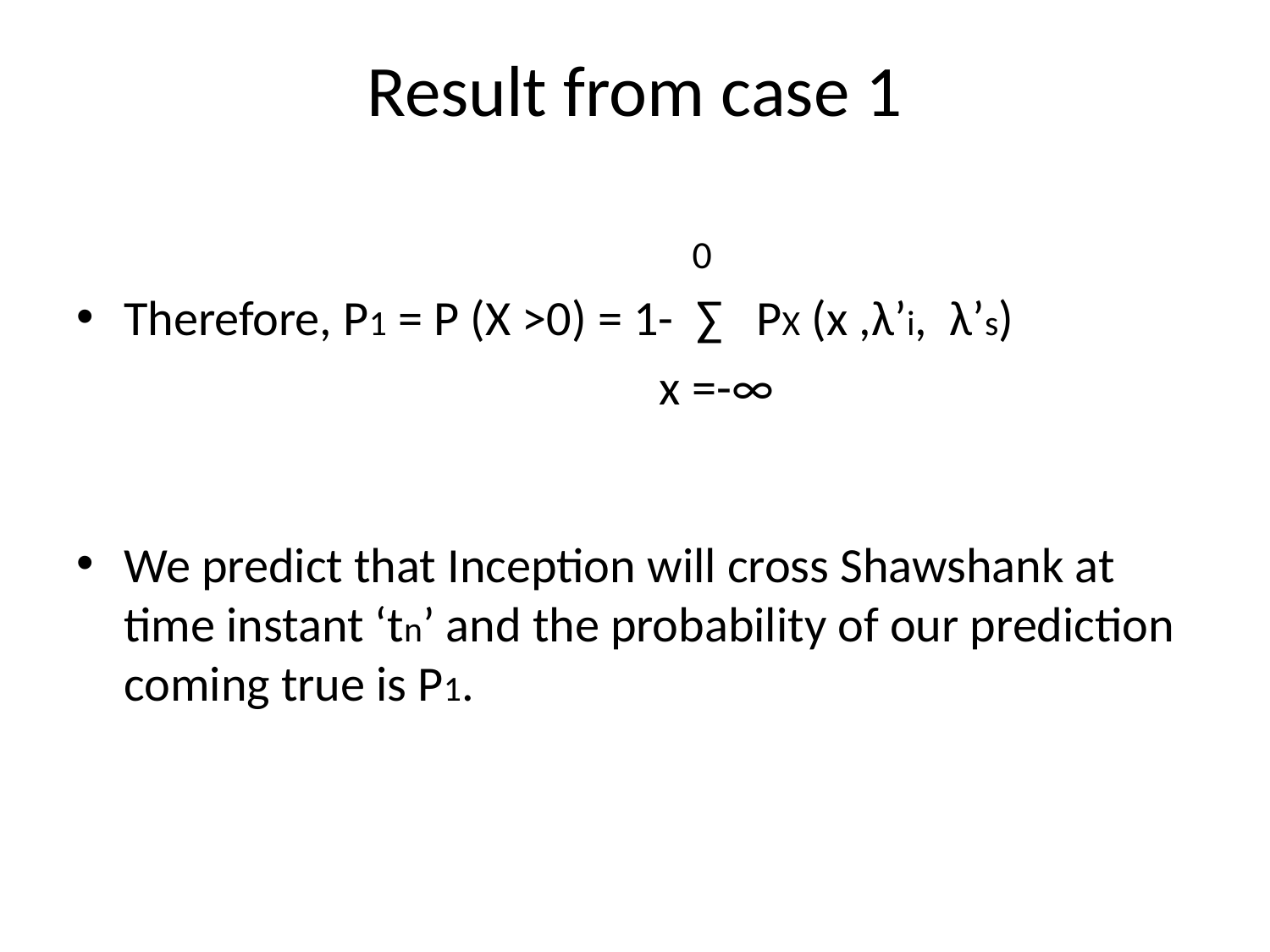

# Result from case 1

                                                                       0
Therefore, P1 = P (X >0) = 1-  ∑   PX (x ,λ’i,  λ’s)
                                                    x =-∞

We predict that Inception will cross Shawshank at time instant ‘tn’ and the probability of our prediction coming true is P1.